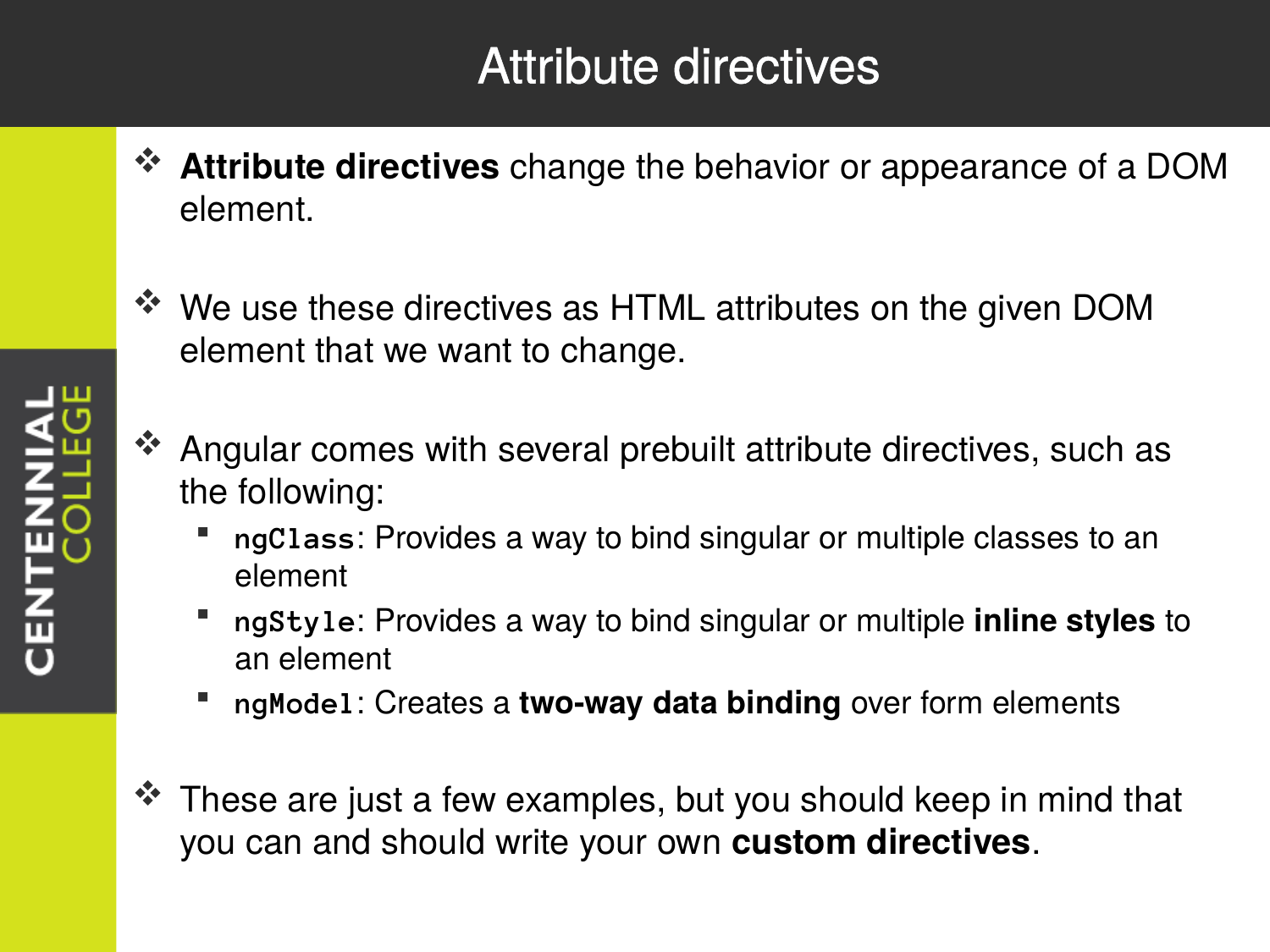

# Attribute directives
Attribute directives change the behavior or appearance of a DOM element.

We use these directives as HTML attributes on the given DOM element that we want to change.

Angular comes with several prebuilt attribute directives, such as the following:
ngClass: Provides a way to bind singular or multiple classes to an element
ngStyle: Provides a way to bind singular or multiple inline styles to an element
ngModel: Creates a two-way data binding over form elements

These are just a few examples, but you should keep in mind that you can and should write your own custom directives.